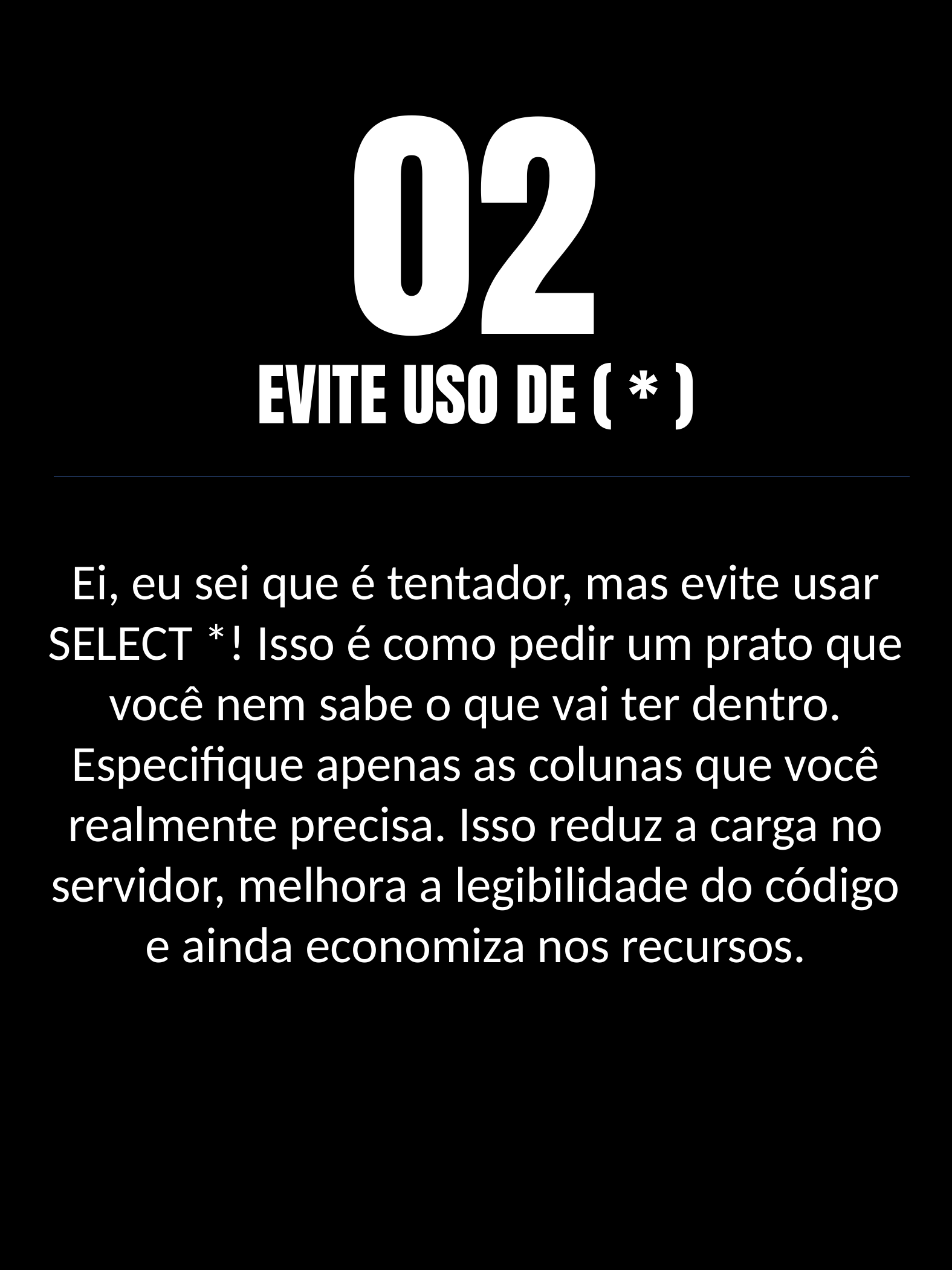

02

EVITE USO DE ( * )
Ei, eu sei que é tentador, mas evite usar SELECT *! Isso é como pedir um prato que você nem sabe o que vai ter dentro. Especifique apenas as colunas que você realmente precisa. Isso reduz a carga no servidor, melhora a legibilidade do código e ainda economiza nos recursos.
Boas práticas SQL - Por José Eduardo Zambianco
5